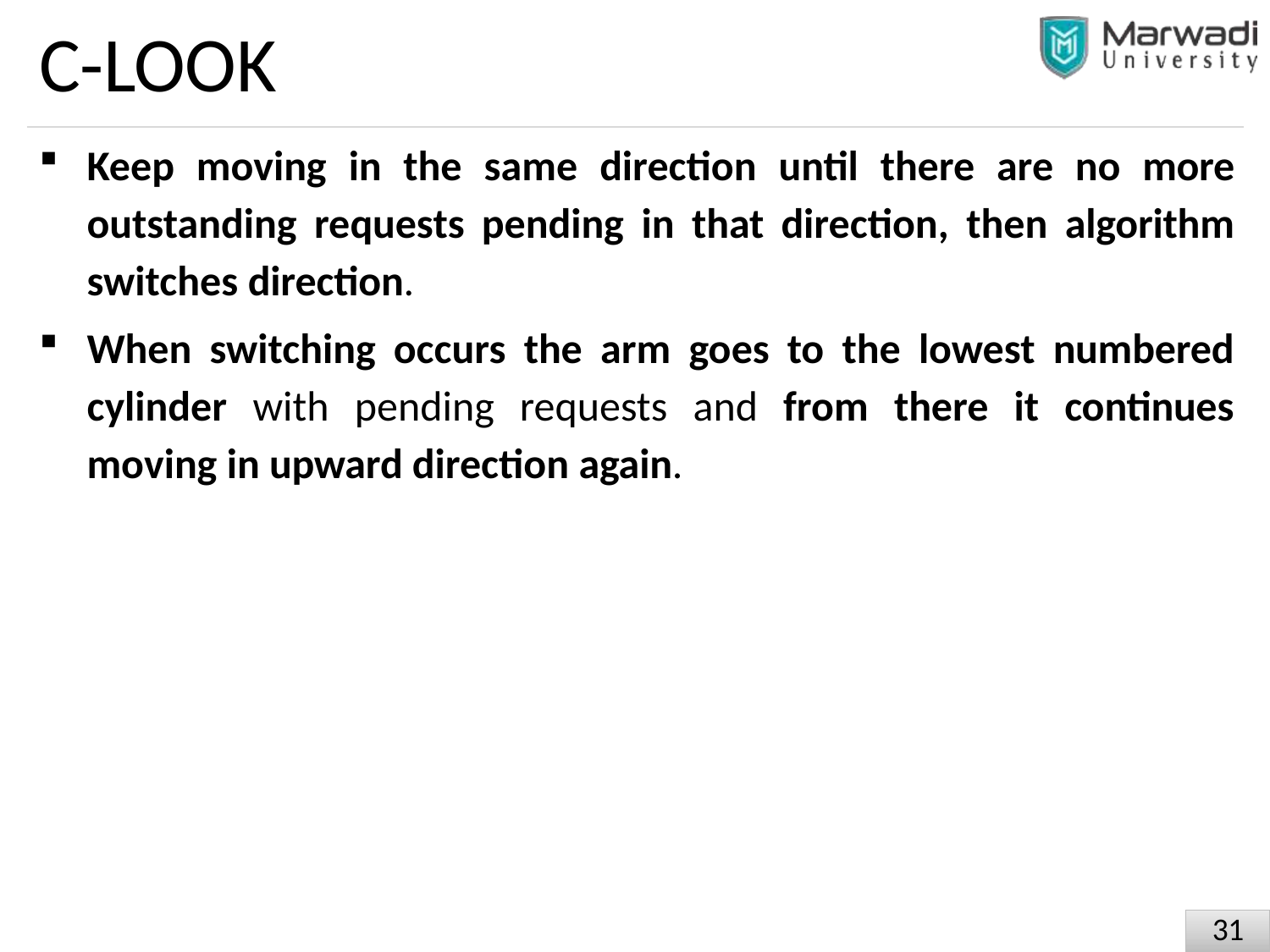

# C-LOOK
Keep  moving  in  the  same  direction  until  there  are  no  more outstanding requests pending in that direction, then algorithm switches direction.
When switching occurs the arm goes to the lowest numbered cylinder  with  pending  requests  and  from  there  it  continues moving in upward direction again.
31